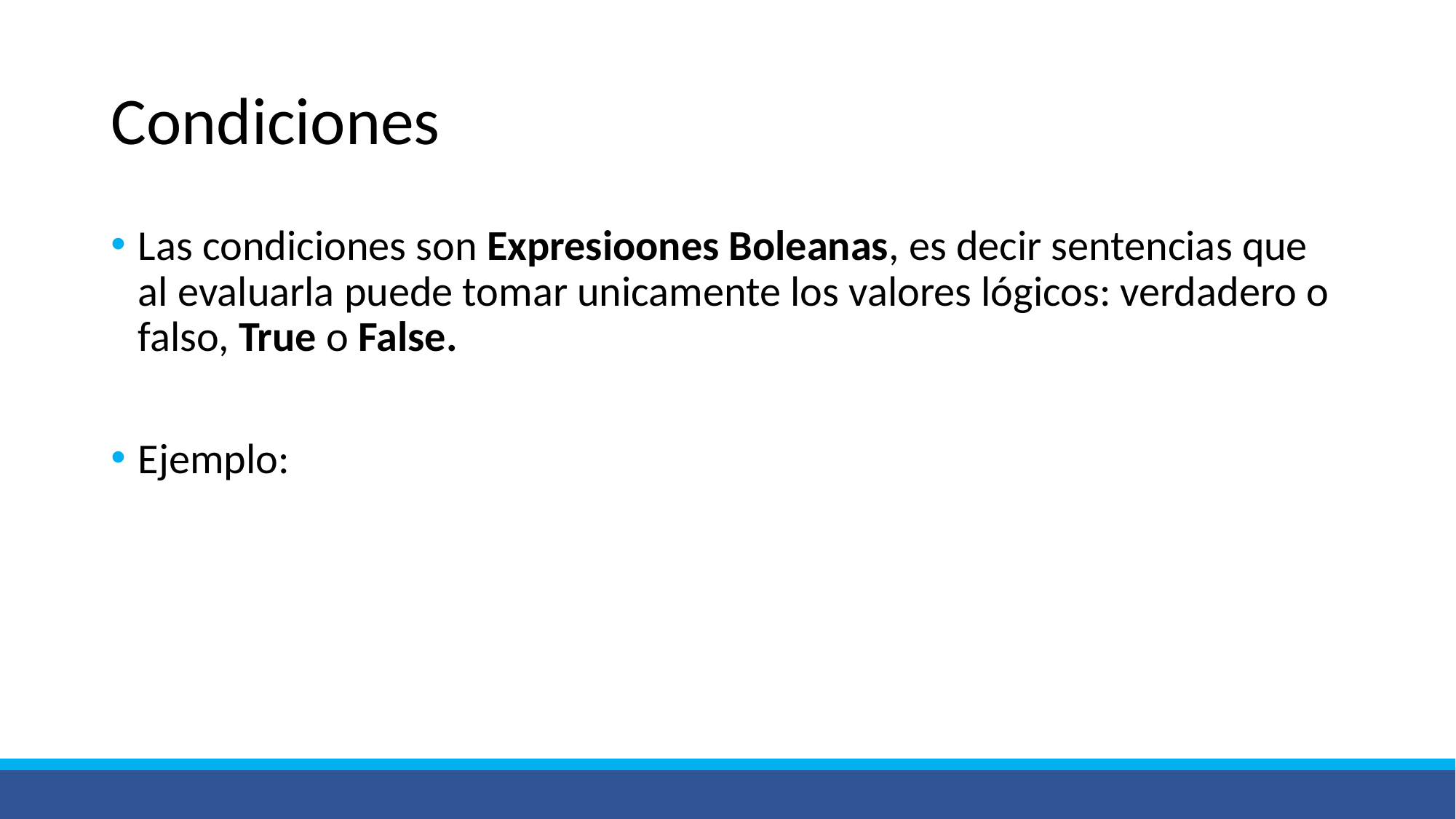

# Condiciones
Las condiciones son Expresioones Boleanas, es decir sentencias que al evaluarla puede tomar unicamente los valores lógicos: verdadero o falso, True o False.

Ejemplo: